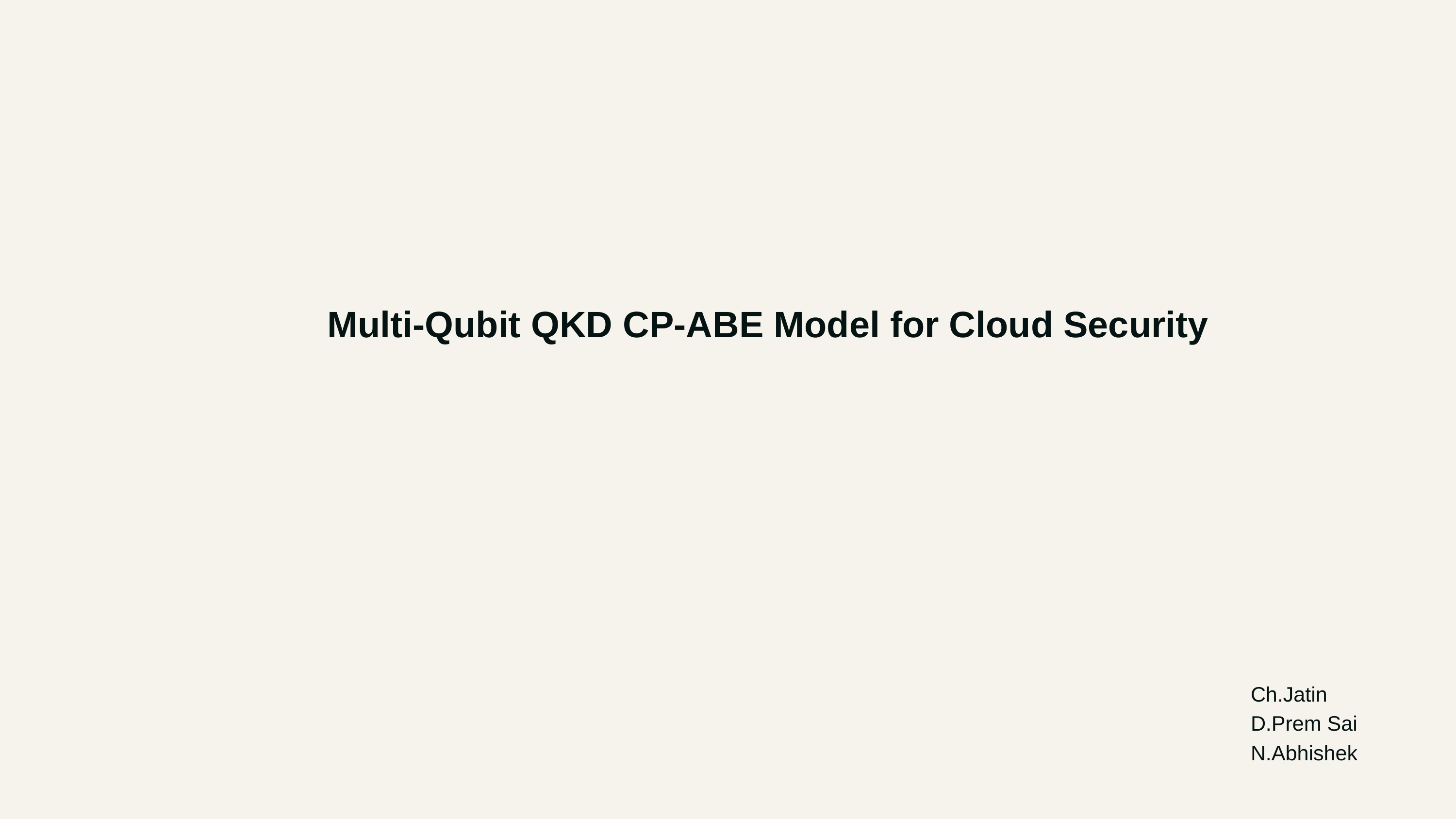

Multi-Qubit QKD CP-ABE Model for Cloud Security
Ch.Jatin
D.Prem Sai
N.Abhishek